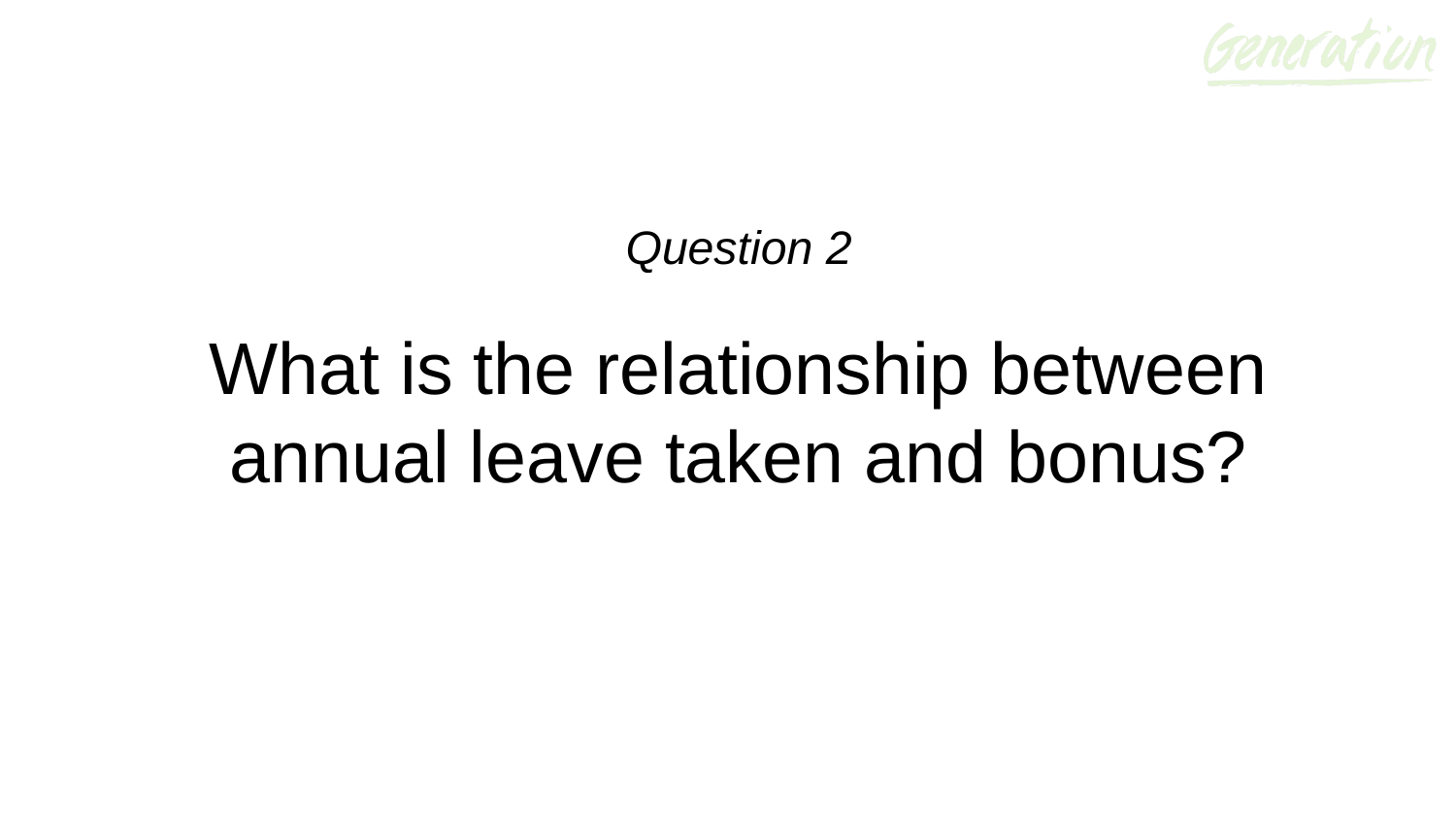

Question 2
# What is the relationship between annual leave taken and bonus?